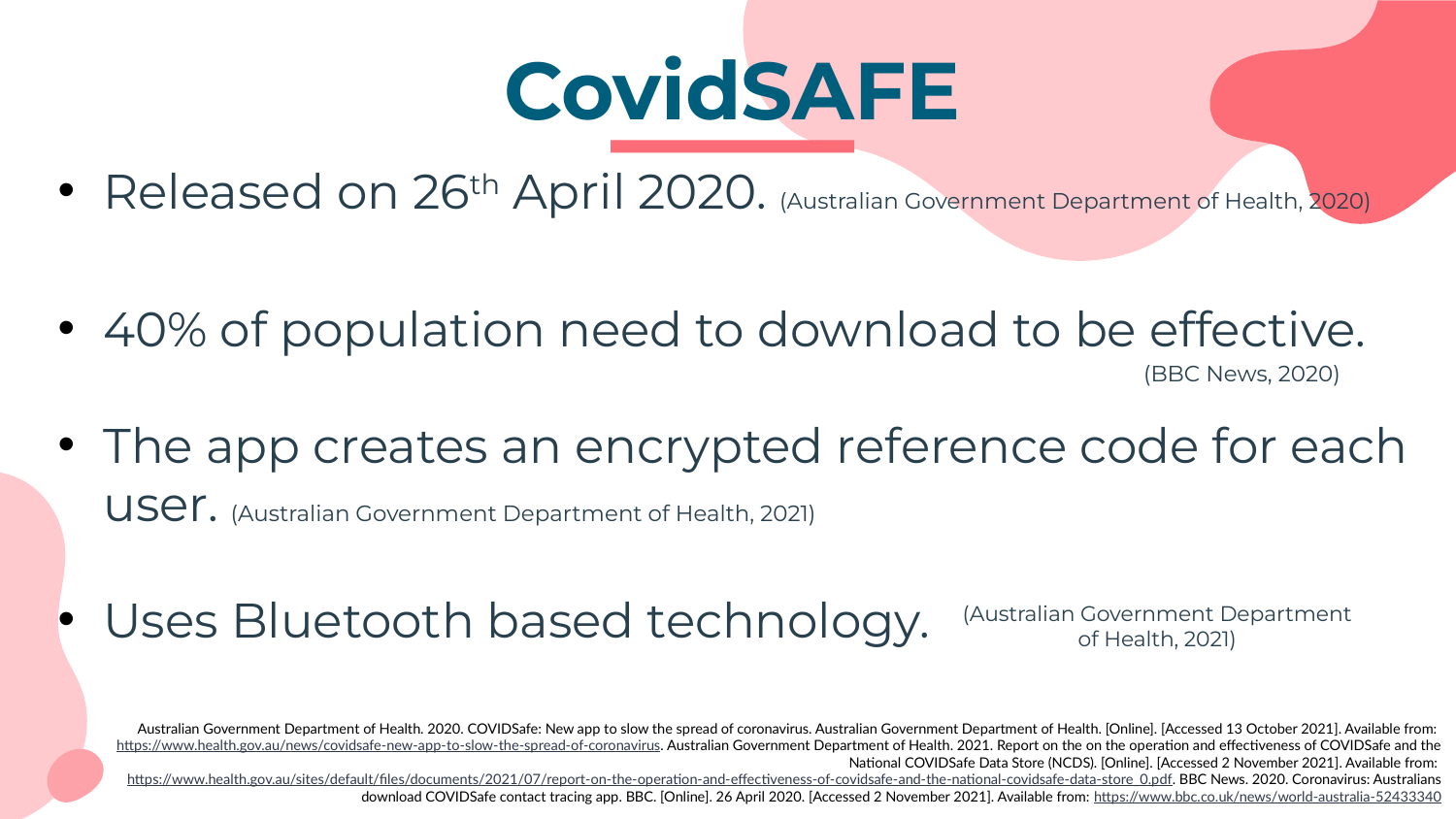

# CovidSAFE

Released on 26th April 2020. (Australian Government Department of Health, 2020)

40% of population need to download to be effective.

The app creates an encrypted reference code for each user. (Australian Government Department of Health, 2021)

Uses Bluetooth based technology.

(BBC News, 2020)
(Australian Government Department of Health, 2021)

Australian Government Department of Health. 2020. COVIDSafe: New app to slow the spread of coronavirus. Australian Government Department of Health. [Online]. [Accessed 13 October 2021]. Available from: https://www.health.gov.au/news/covidsafe-new-app-to-slow-the-spread-of-coronavirus. Australian Government Department of Health. 2021. Report on the on the operation and effectiveness of COVIDSafe and the National COVIDSafe Data Store (NCDS). [Online]. [Accessed 2 November 2021]. Available from: https://www.health.gov.au/sites/default/files/documents/2021/07/report-on-the-operation-and-effectiveness-of-covidsafe-and-the-national-covidsafe-data-store_0.pdf. BBC News. 2020. Coronavirus: Australians download COVIDSafe contact tracing app. BBC. [Online]. 26 April 2020. [Accessed 2 November 2021]. Available from: https://www.bbc.co.uk/news/world-australia-52433340